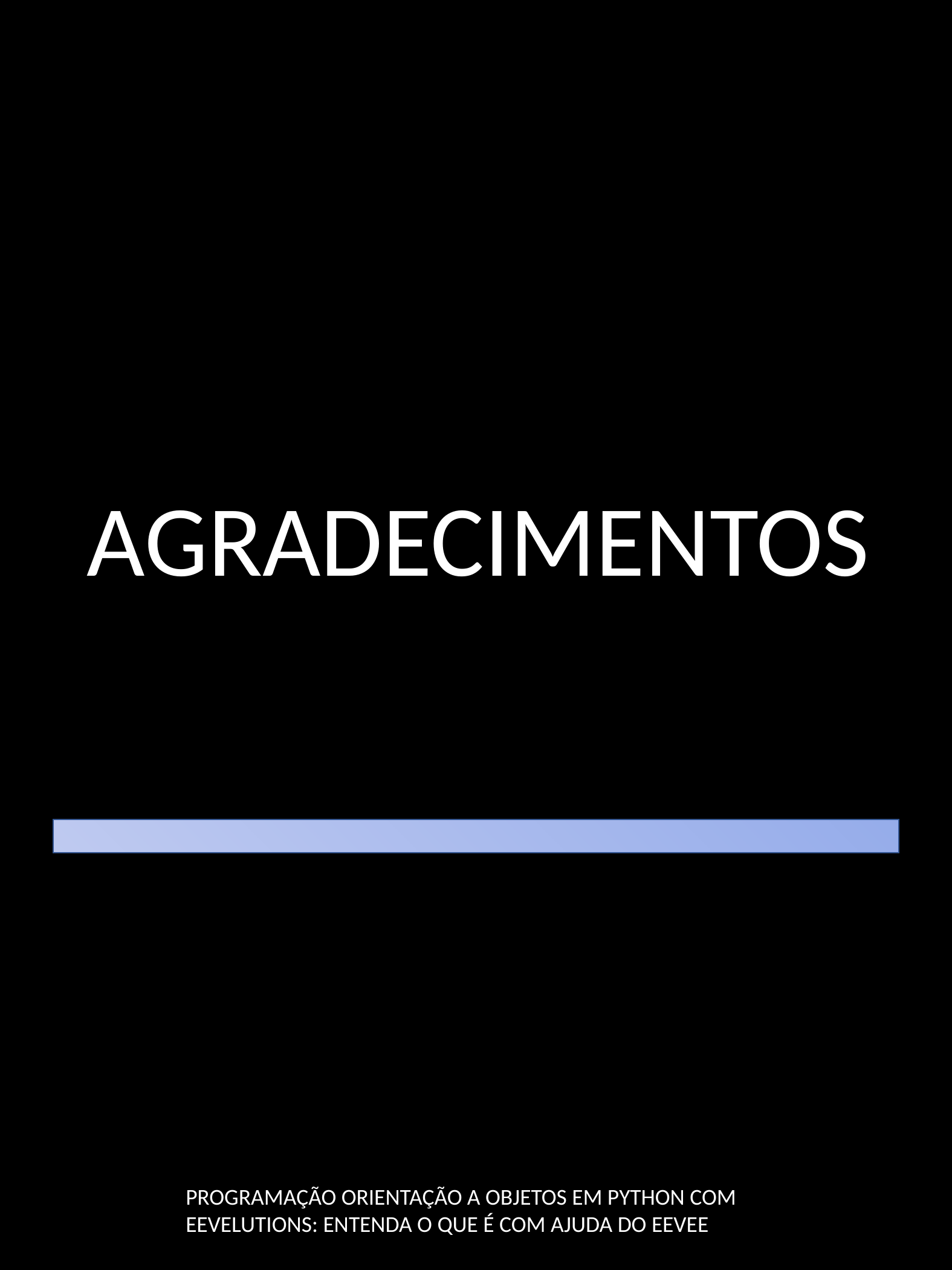

# AGRADECIMENTOS

PROGRAMAÇÃO ORIENTAÇÃO A OBJETOS EM PYTHON COM EEVELUTIONS: ENTENDA O QUE É COM AJUDA DO EEVEE
 DO EEVEE